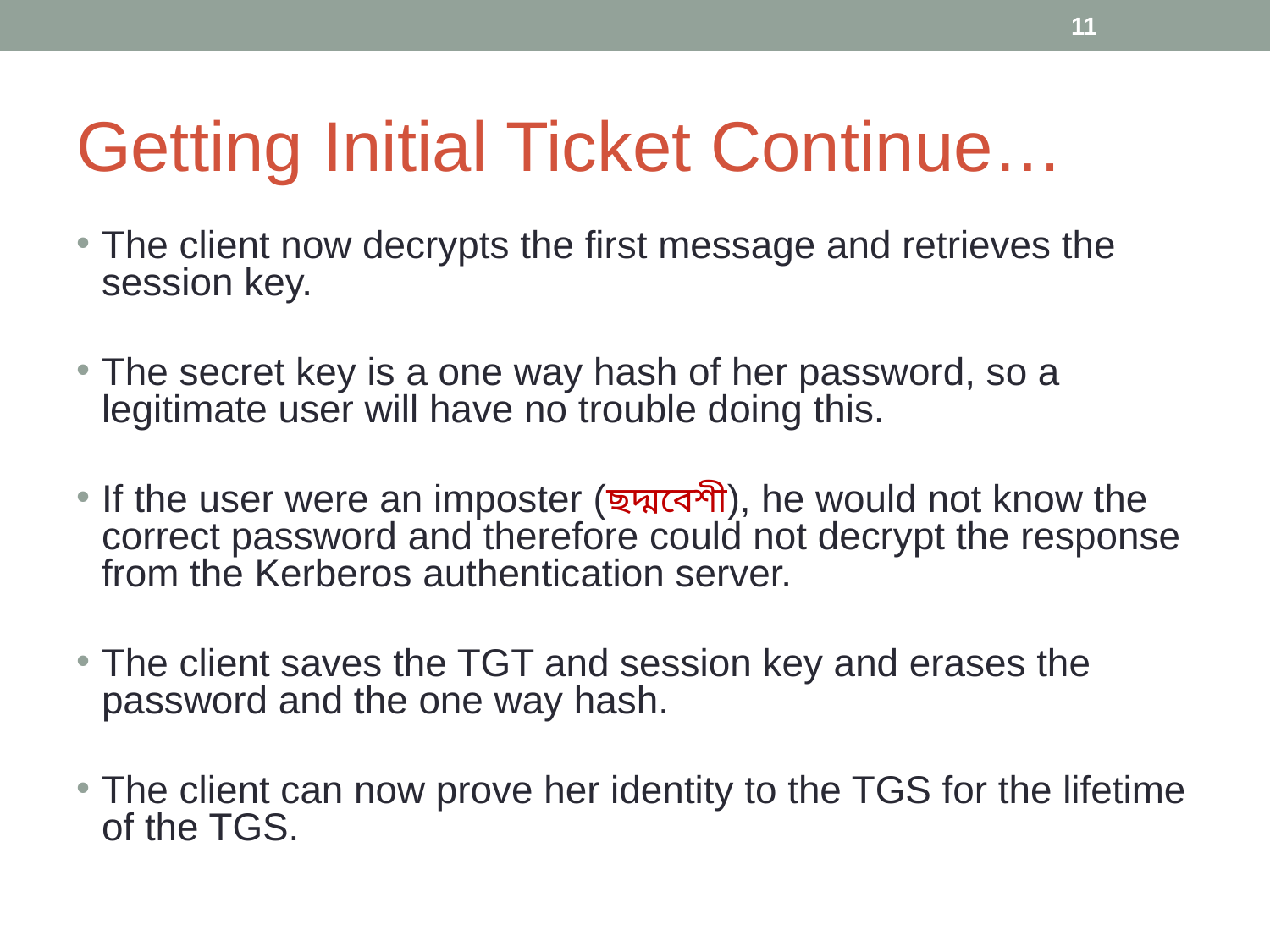

11
# Getting Initial Ticket Continue…
The client now decrypts the first message and retrieves the session key.

The secret key is a one way hash of her password, so a legitimate user will have no trouble doing this.

If the user were an imposter (ছদ্মবেশী), he would not know the correct password and therefore could not decrypt the response from the Kerberos authentication server.

The client saves the TGT and session key and erases the password and the one way hash.

The client can now prove her identity to the TGS for the lifetime of the TGS.